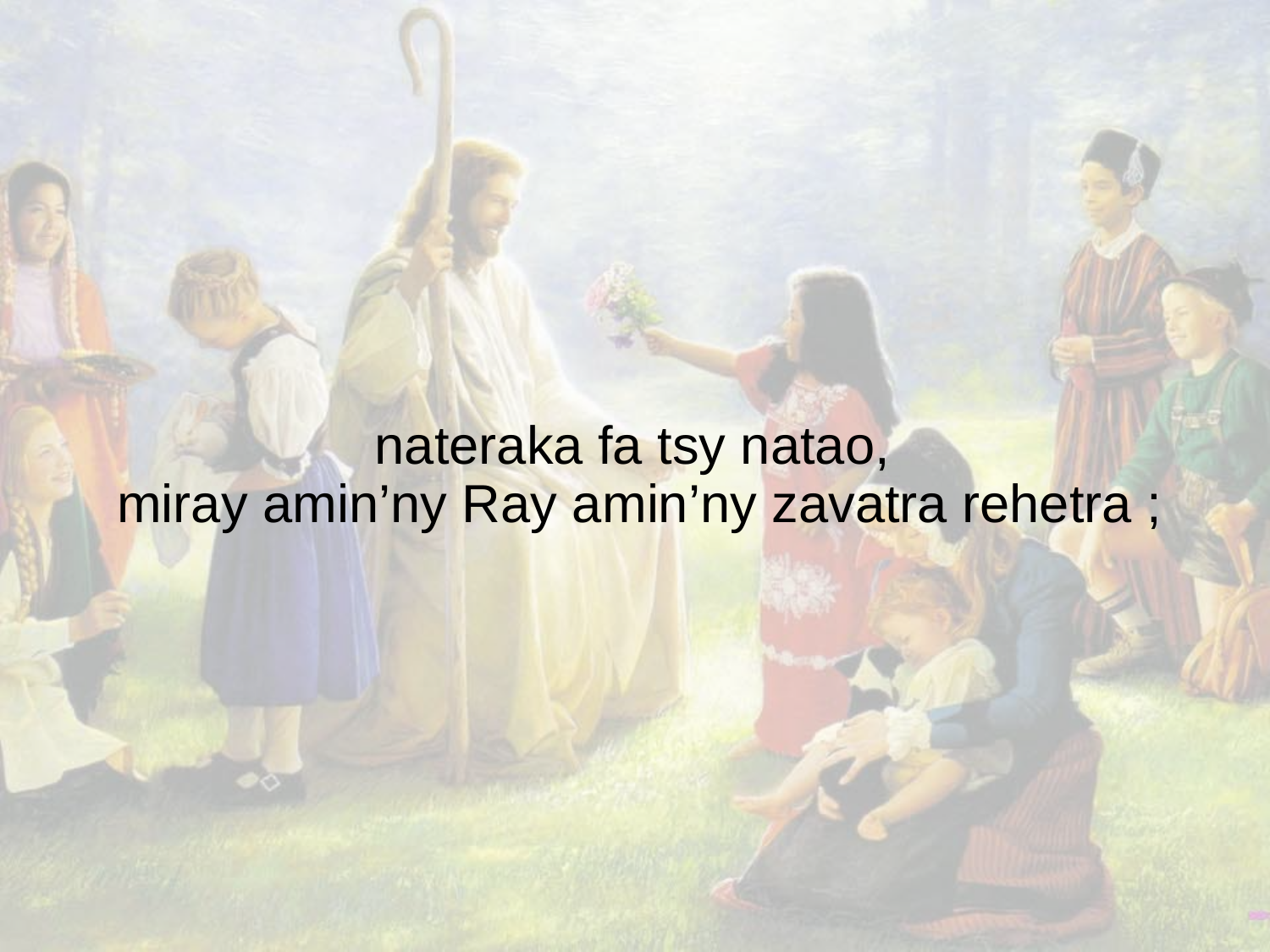

nateraka fa tsy natao,
miray amin’ny Ray amin’ny zavatra rehetra ;